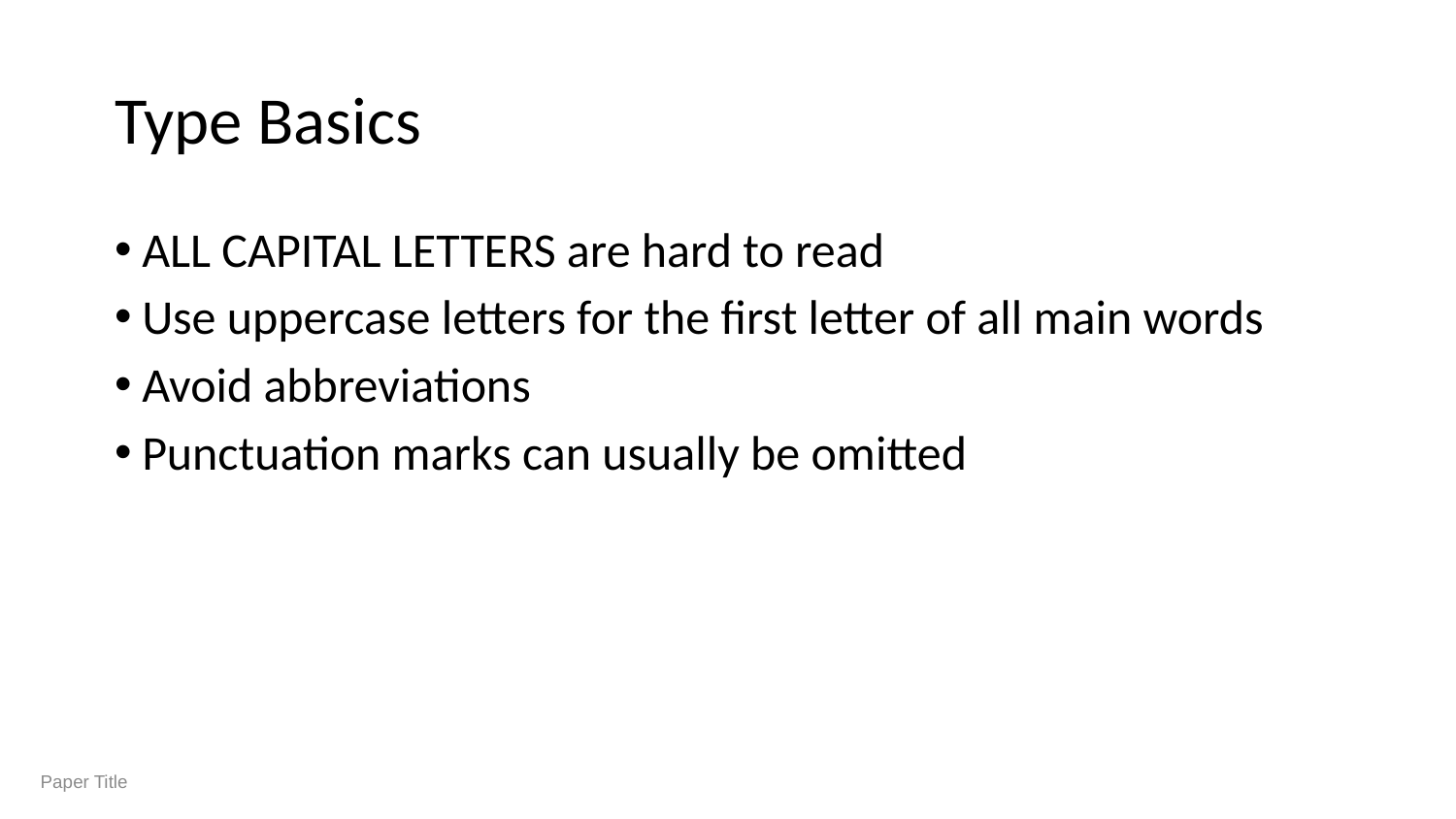

# Type Basics
ALL CAPITAL LETTERS are hard to read
Use uppercase letters for the first letter of all main words
Avoid abbreviations
Punctuation marks can usually be omitted
Paper Title
7